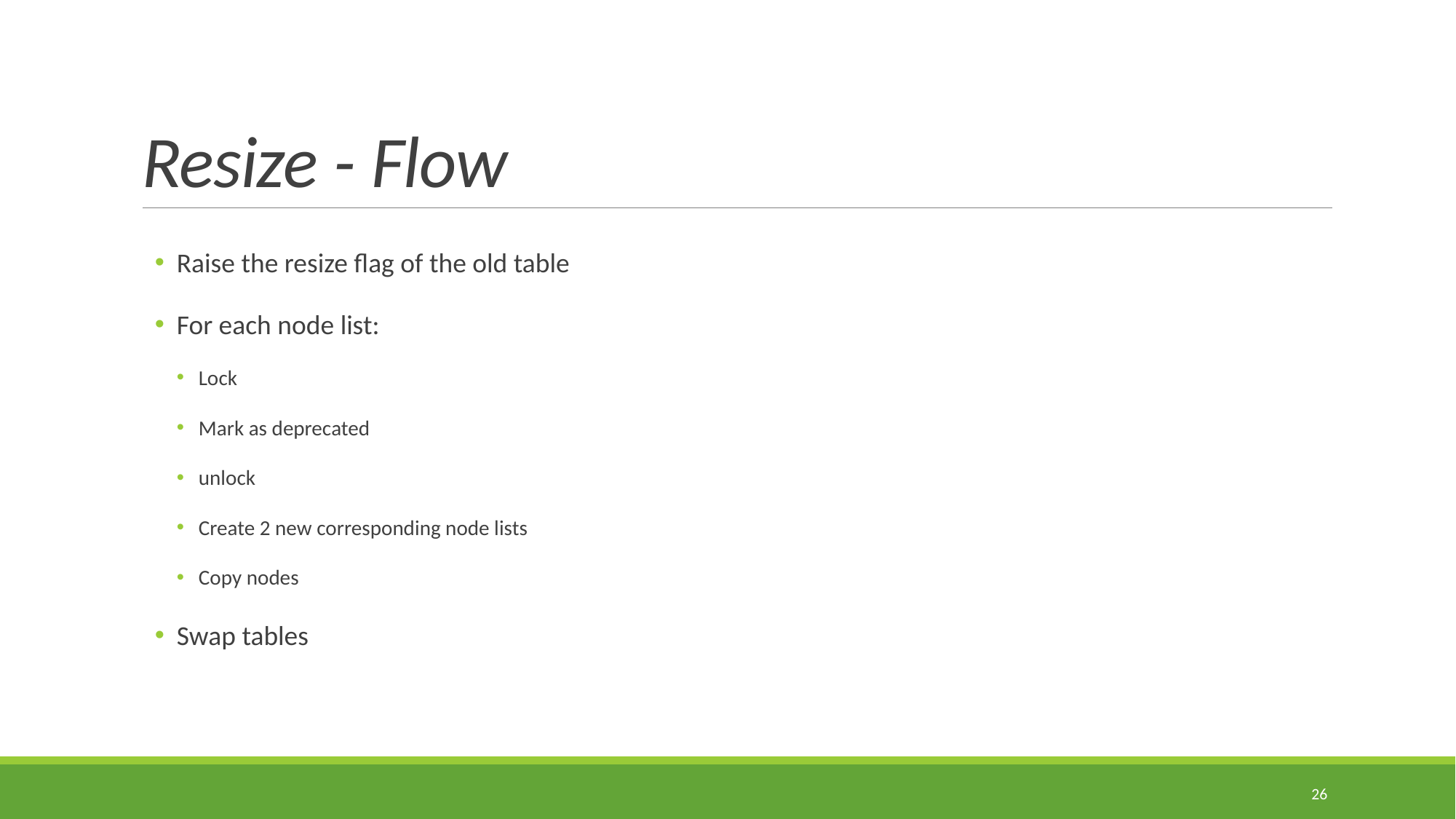

# Resize - Flow
Raise the resize flag of the old table
For each node list:
Lock
Mark as deprecated
unlock
Create 2 new corresponding node lists
Copy nodes
Swap tables
26